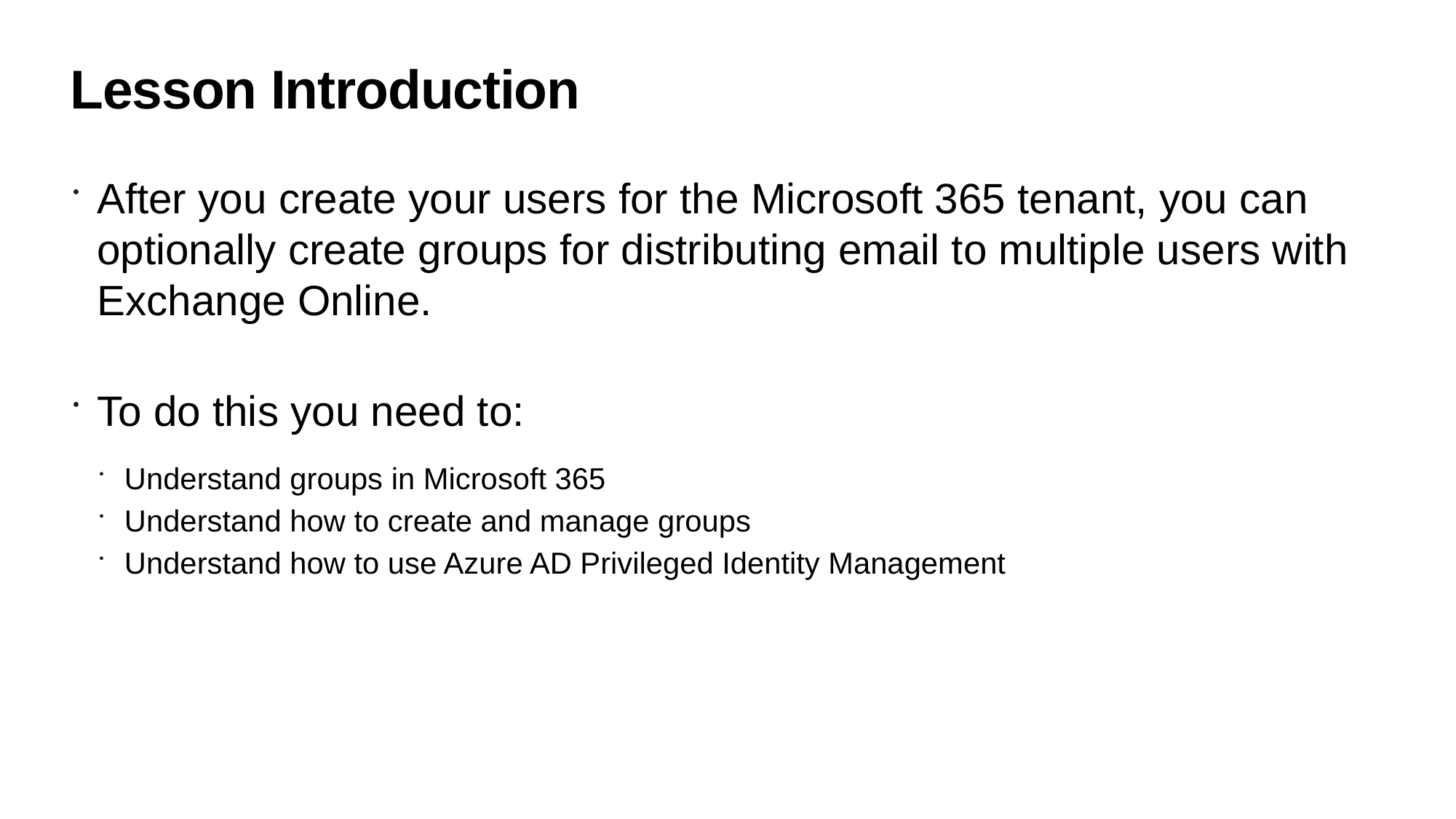

# Lesson Introduction
After you create your users for the Microsoft 365 tenant, you can optionally create groups for distributing email to multiple users with Exchange Online.
To do this you need to:
Understand groups in Microsoft 365
Understand how to create and manage groups
Understand how to use Azure AD Privileged Identity Management